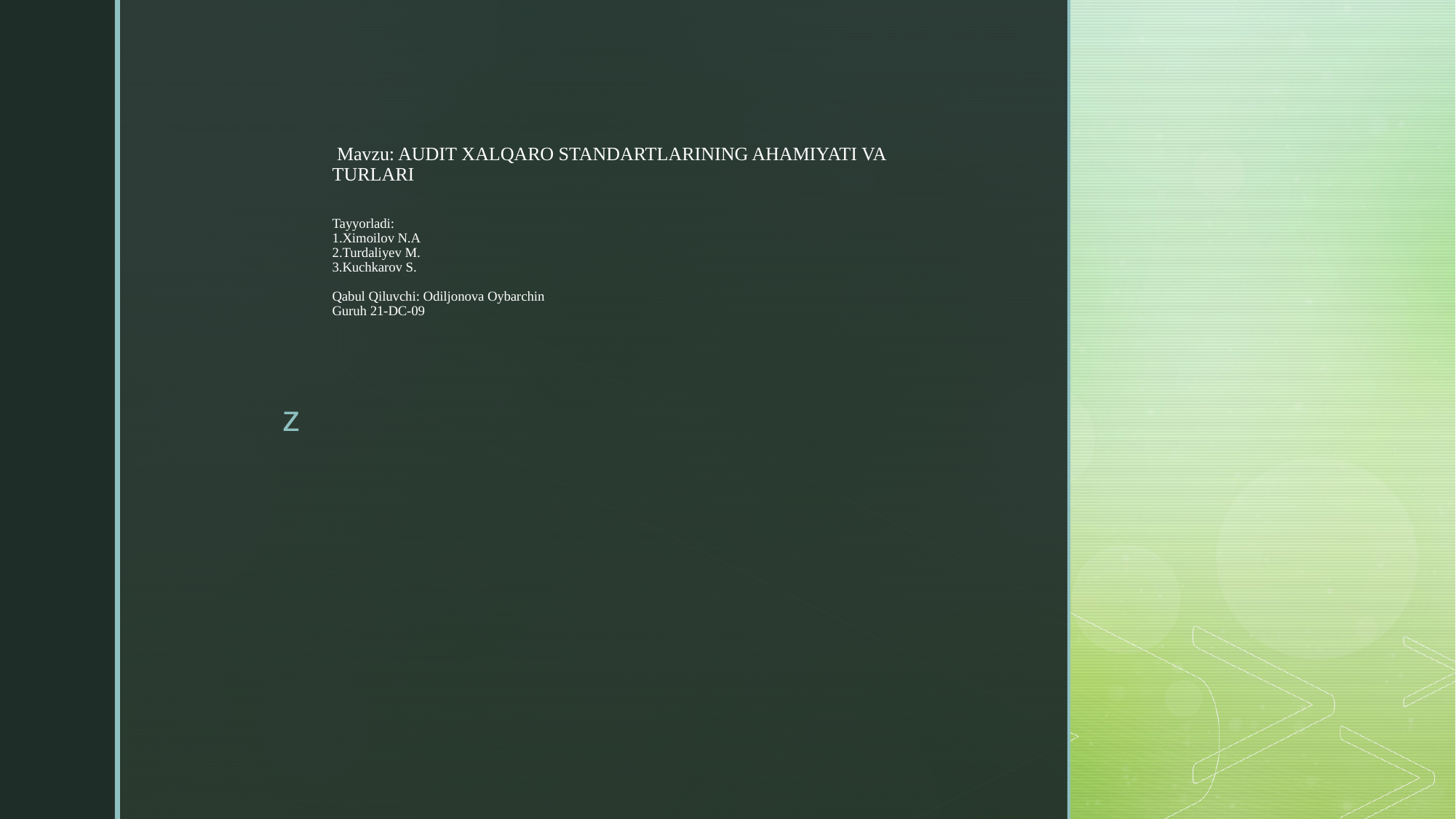

# Mavzu: AUDIT XALQARO STANDARTLARINING AHAMIYATI VA TURLARI Tayyorladi: 1.Ximoilov N.A 2.Turdaliyev M. 3.Kuchkarov S. Qabul Qiluvchi: Odiljonova Oybarchin Guruh 21-DC-09